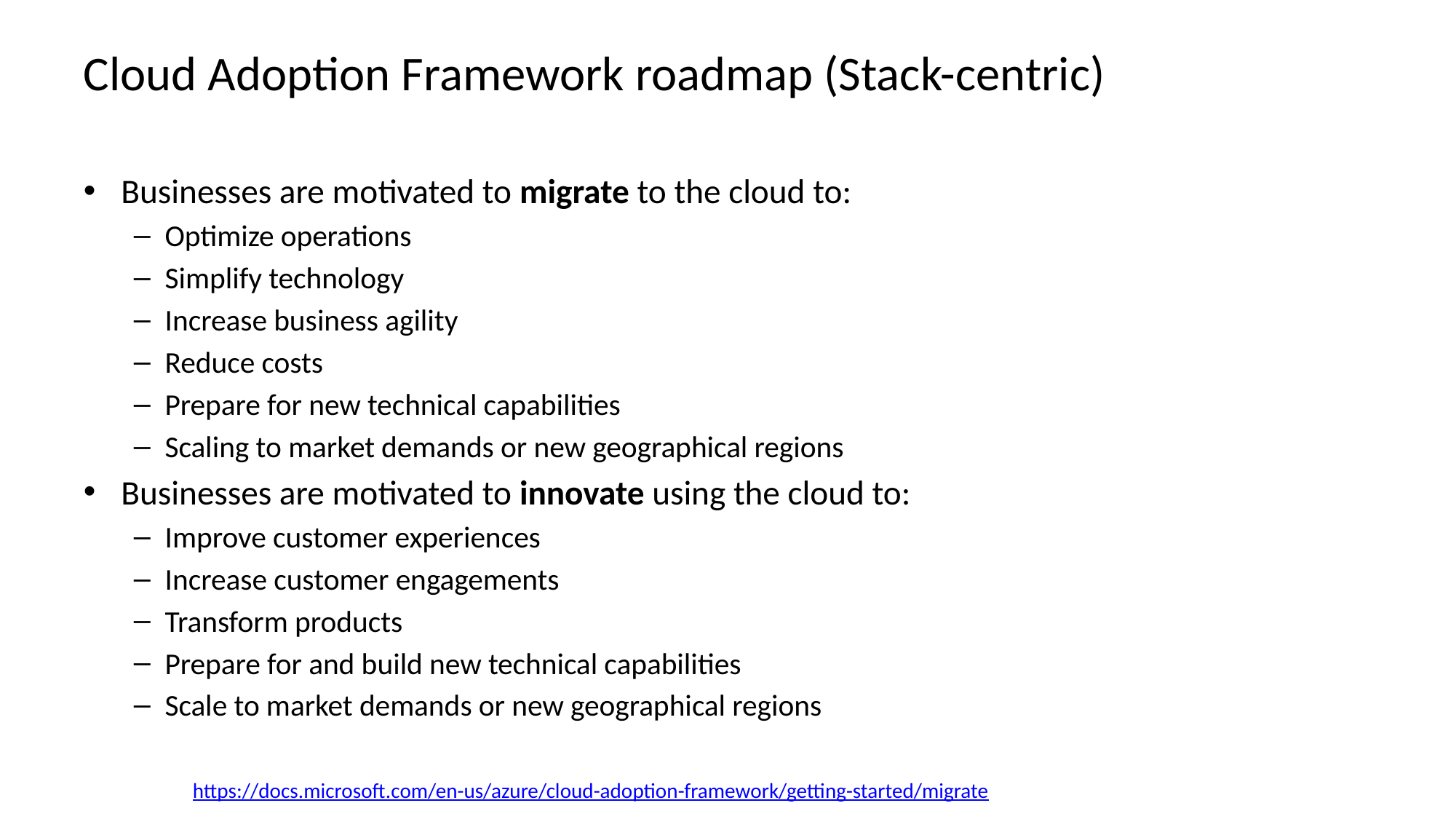

# Cloud Adoption Framework roadmap (Stack-centric)
Businesses are motivated to migrate to the cloud to:
Optimize operations
Simplify technology
Increase business agility
Reduce costs
Prepare for new technical capabilities
Scaling to market demands or new geographical regions
Businesses are motivated to innovate using the cloud to:
Improve customer experiences
Increase customer engagements
Transform products
Prepare for and build new technical capabilities
Scale to market demands or new geographical regions
https://docs.microsoft.com/en-us/azure/cloud-adoption-framework/getting-started/migrate